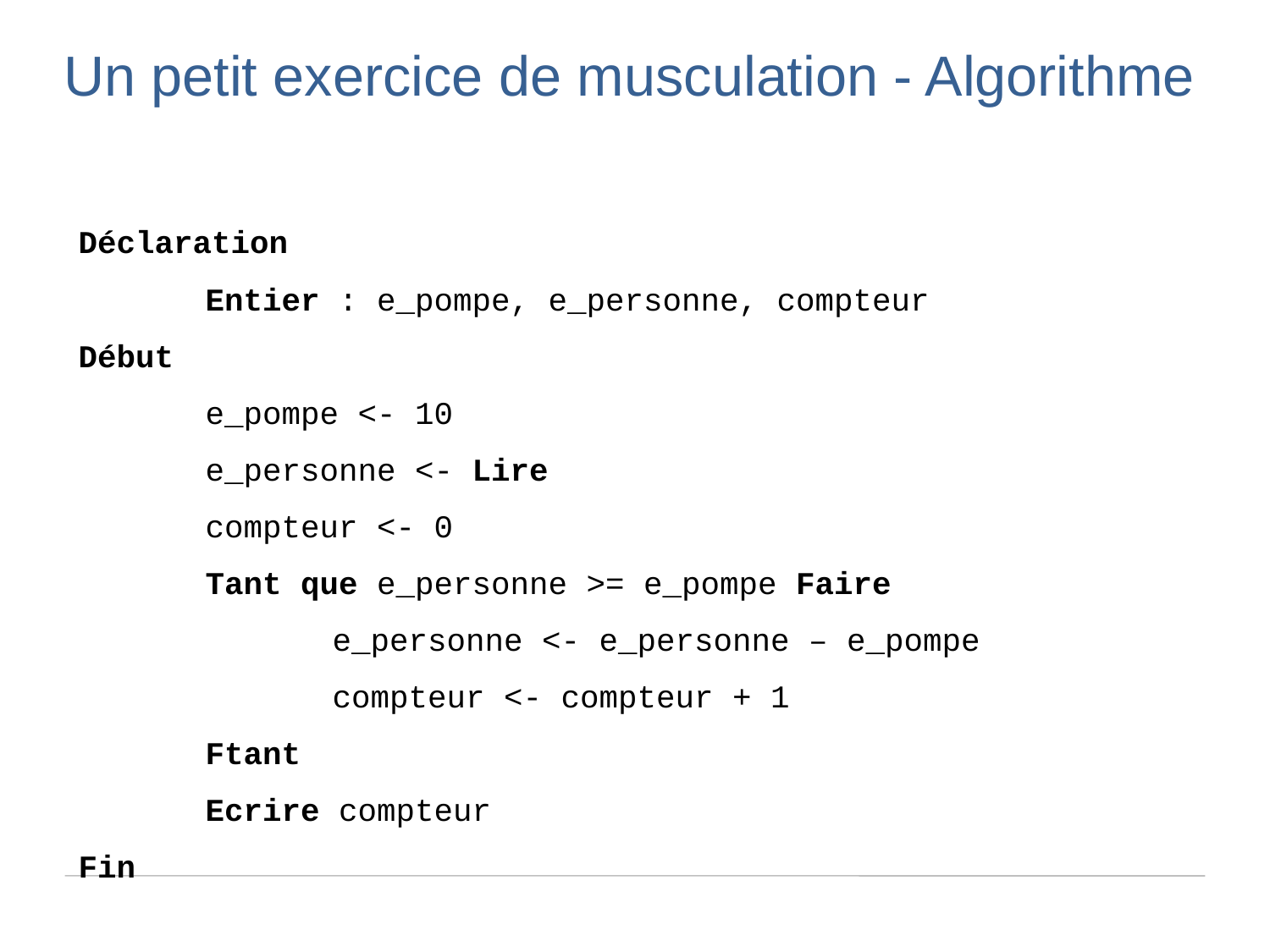

Un petit exercice de musculation - Algorithme
Déclaration
	Entier : e_pompe, e_personne, compteur
Début
	e_pompe <- 10
	e_personne <- Lire
	compteur <- 0
	Tant que e_personne >= e_pompe Faire
		e_personne <- e_personne – e_pompe
		compteur <- compteur + 1
	Ftant
	Ecrire compteur
Fin